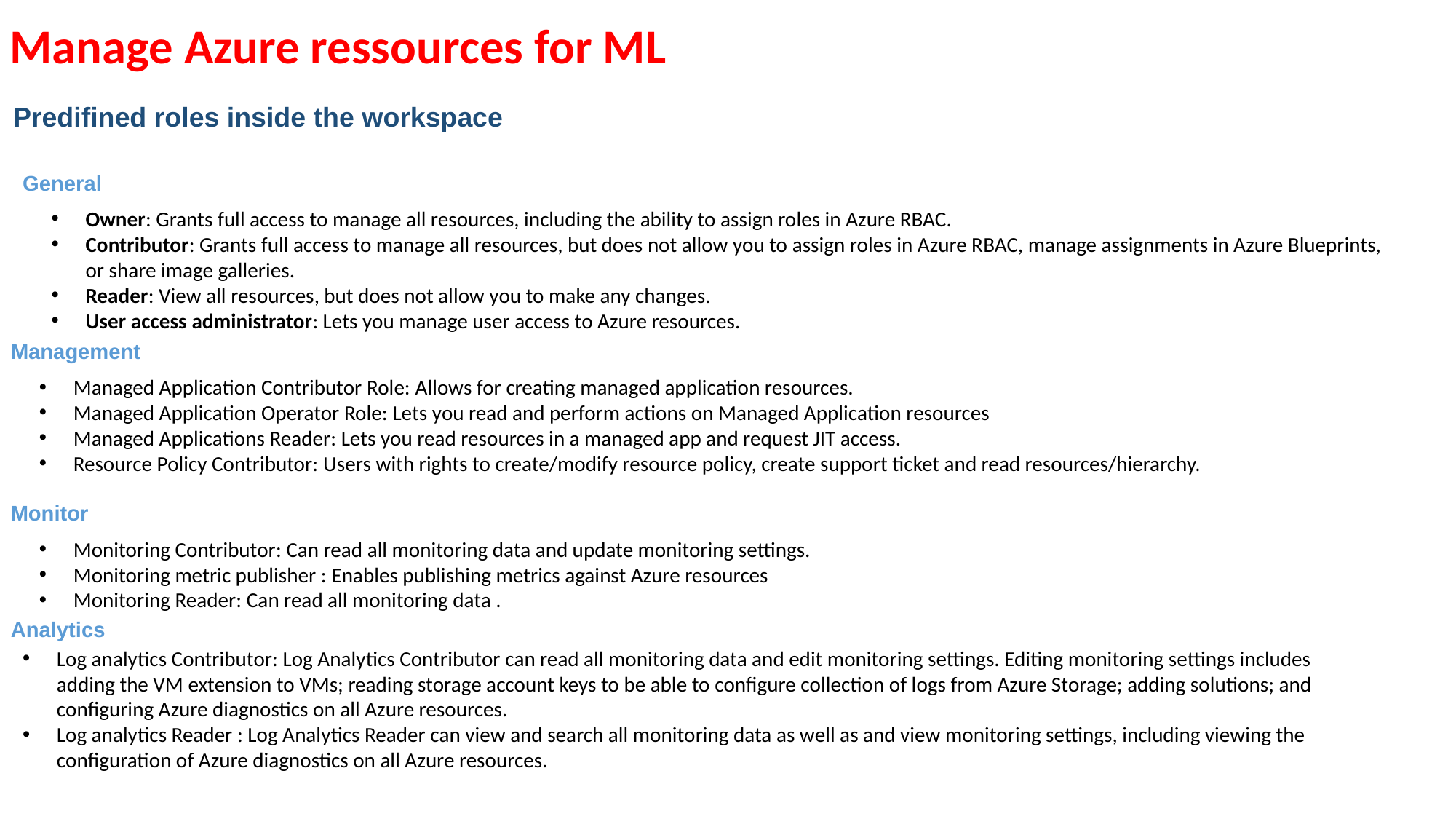

Manage Azure ressources for ML
Predifined roles inside the workspace

General
Owner: Grants full access to manage all resources, including the ability to assign roles in Azure RBAC.
Contributor: Grants full access to manage all resources, but does not allow you to assign roles in Azure RBAC, manage assignments in Azure Blueprints, or share image galleries.
Reader: View all resources, but does not allow you to make any changes.
User access administrator: Lets you manage user access to Azure resources.
Management
Managed Application Contributor Role: Allows for creating managed application resources.
Managed Application Operator Role: Lets you read and perform actions on Managed Application resources
Managed Applications Reader: Lets you read resources in a managed app and request JIT access.
Resource Policy Contributor: Users with rights to create/modify resource policy, create support ticket and read resources/hierarchy.
Monitor
Monitoring Contributor: Can read all monitoring data and update monitoring settings.
Monitoring metric publisher : Enables publishing metrics against Azure resources
Monitoring Reader: Can read all monitoring data .
Analytics
Log analytics Contributor: Log Analytics Contributor can read all monitoring data and edit monitoring settings. Editing monitoring settings includes adding the VM extension to VMs; reading storage account keys to be able to configure collection of logs from Azure Storage; adding solutions; and configuring Azure diagnostics on all Azure resources.
Log analytics Reader : Log Analytics Reader can view and search all monitoring data as well as and view monitoring settings, including viewing the configuration of Azure diagnostics on all Azure resources.